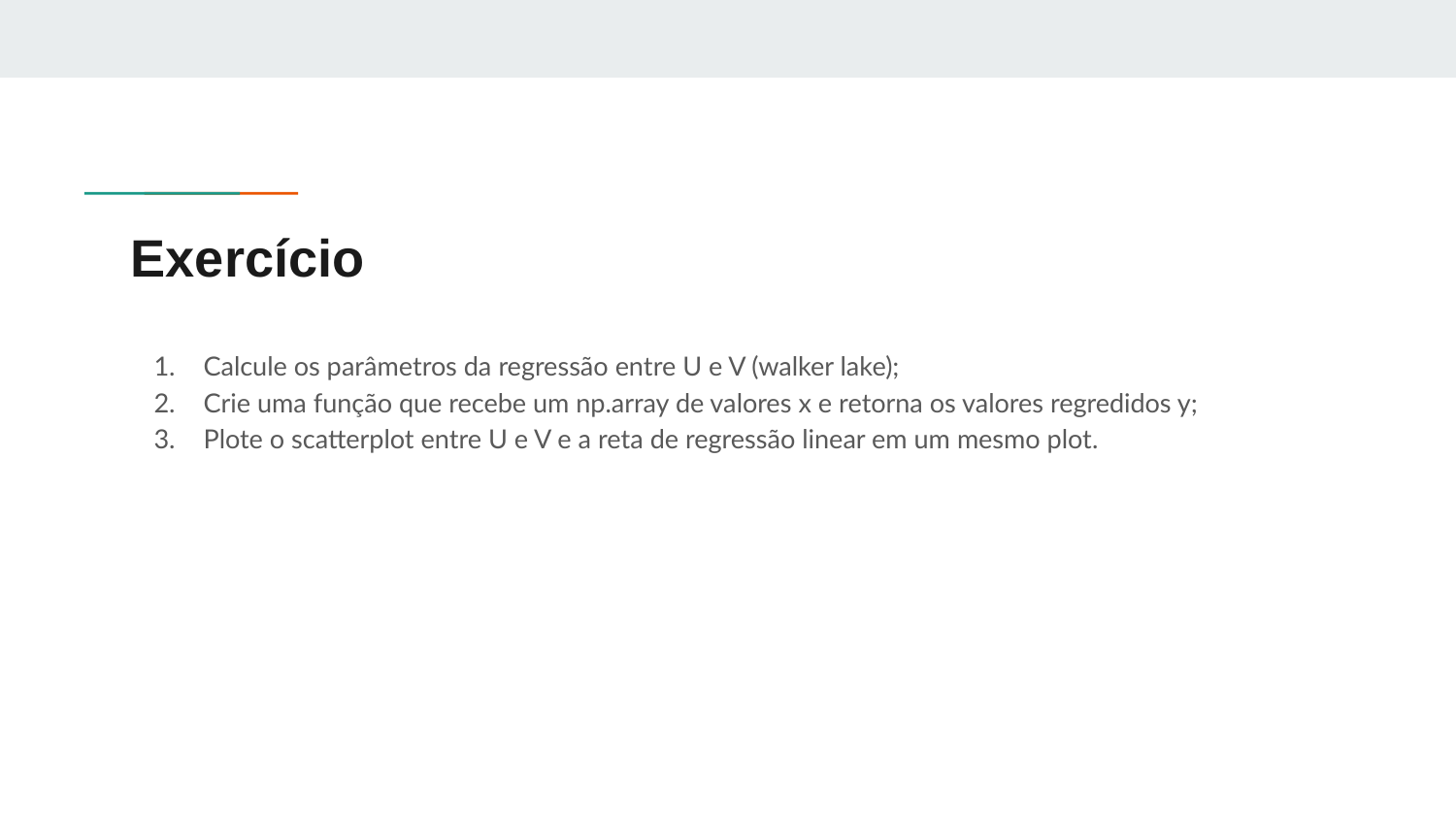

# Exercício
Calcule os parâmetros da regressão entre U e V (walker lake);
Crie uma função que recebe um np.array de valores x e retorna os valores regredidos y;
Plote o scatterplot entre U e V e a reta de regressão linear em um mesmo plot.